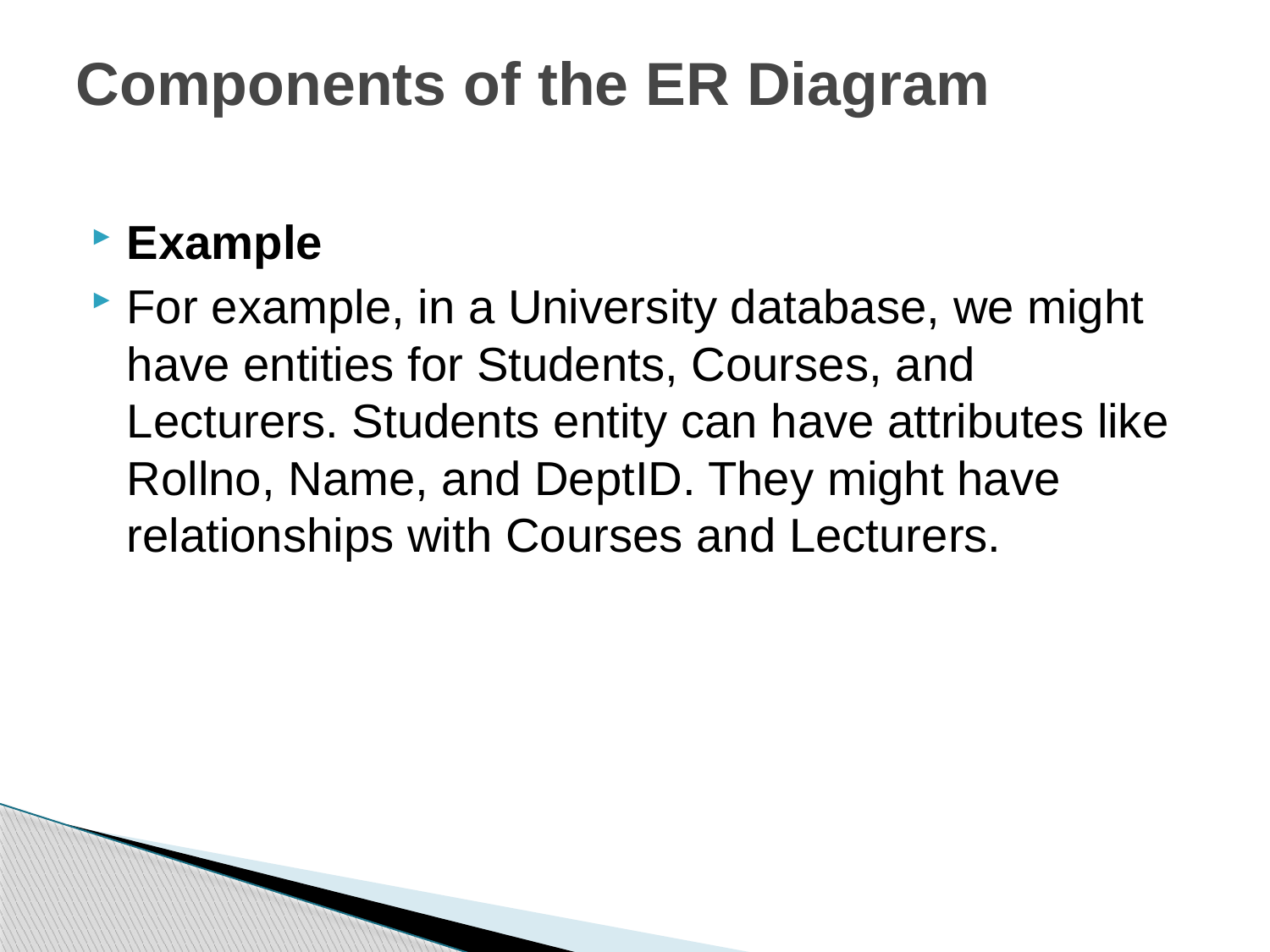

# Components of the ER Diagram
Example
For example, in a University database, we might have entities for Students, Courses, and Lecturers. Students entity can have attributes like Rollno, Name, and DeptID. They might have relationships with Courses and Lecturers.